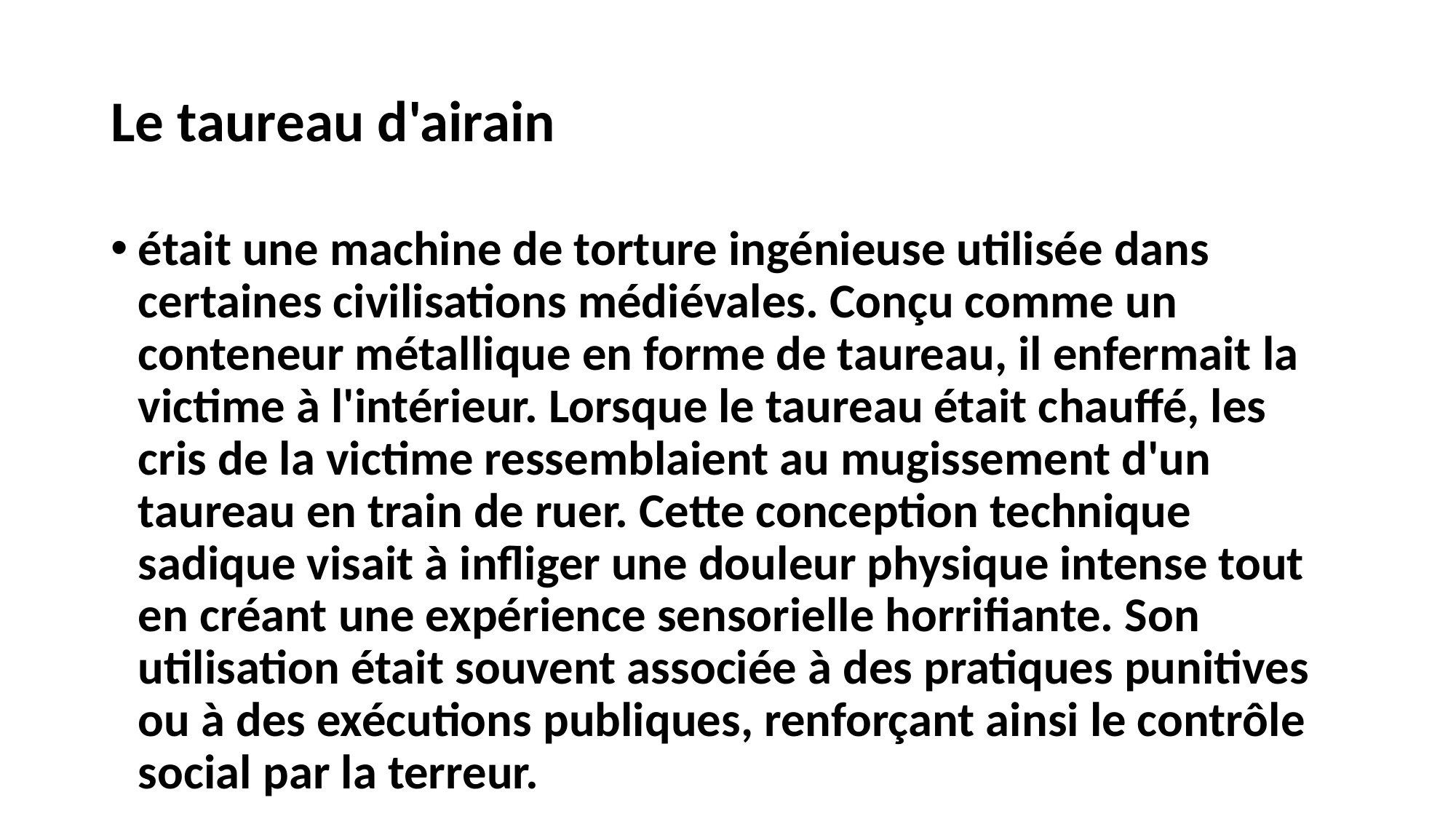

# Le taureau d'airain
était une machine de torture ingénieuse utilisée dans certaines civilisations médiévales. Conçu comme un conteneur métallique en forme de taureau, il enfermait la victime à l'intérieur. Lorsque le taureau était chauffé, les cris de la victime ressemblaient au mugissement d'un taureau en train de ruer. Cette conception technique sadique visait à infliger une douleur physique intense tout en créant une expérience sensorielle horrifiante. Son utilisation était souvent associée à des pratiques punitives ou à des exécutions publiques, renforçant ainsi le contrôle social par la terreur.